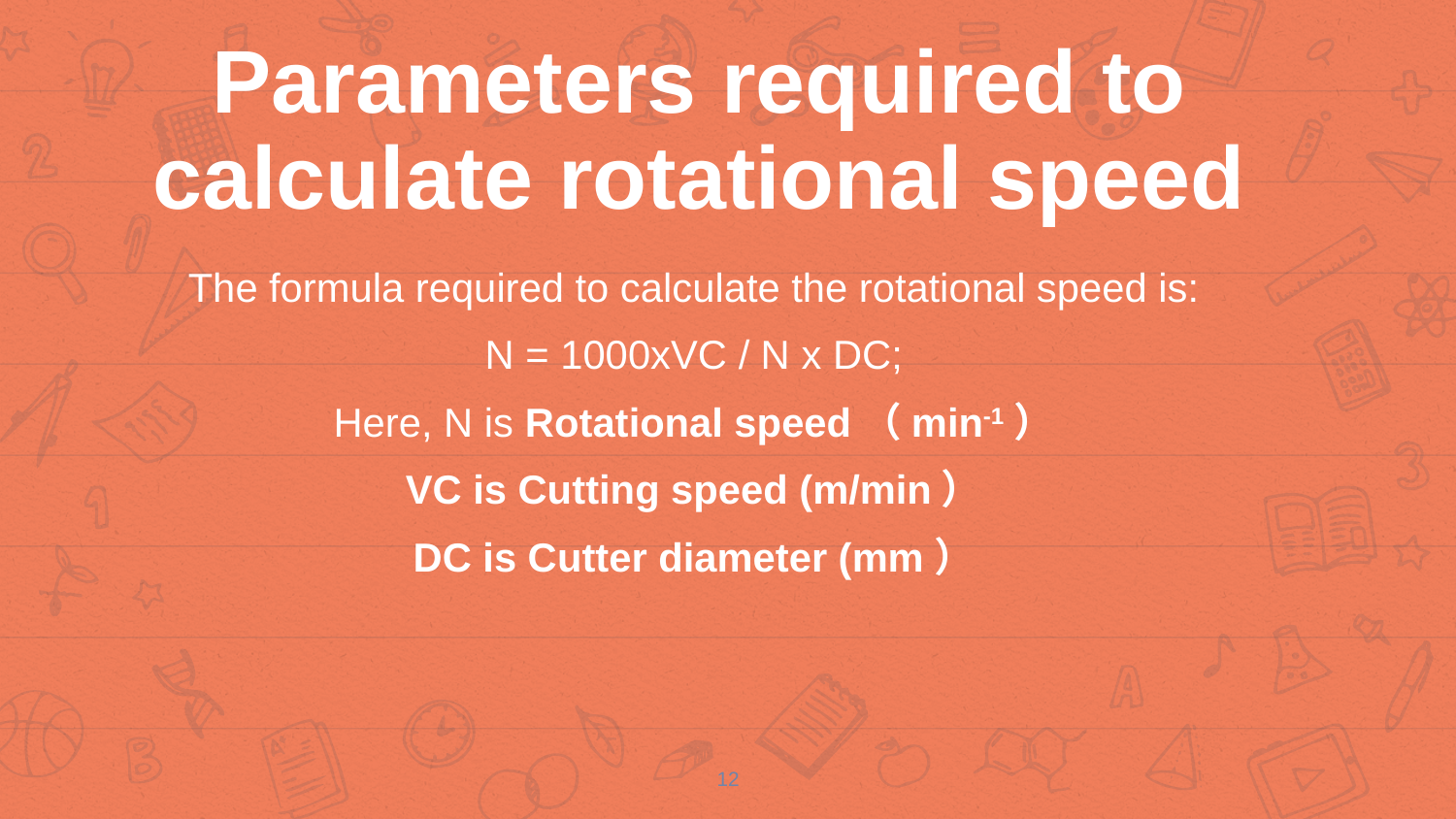

Parameters required to calculate rotational speed
The formula required to calculate the rotational speed is:
N = 1000xVC / N x DC;
Here, N is Rotational speed（min-1）
VC is Cutting speed (m/min）
DC is Cutter diameter (mm）
12